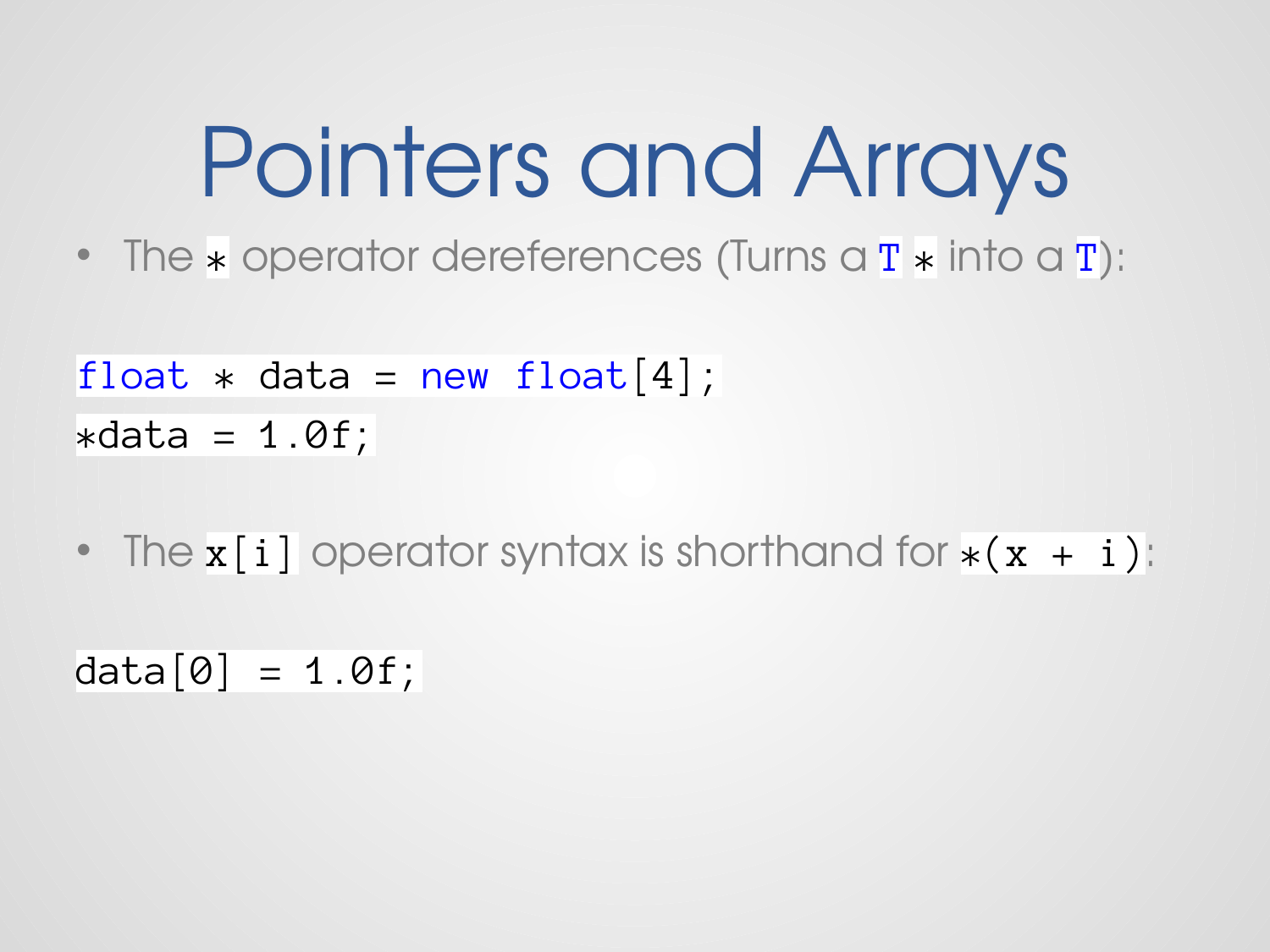

# Pointers and Arrays
The * operator dereferences (Turns a T * into a T):

float * data = new float[4];
*data = 1.0f;

The x[i] operator syntax is shorthand for *(x + i):

data[0] = 1.0f;